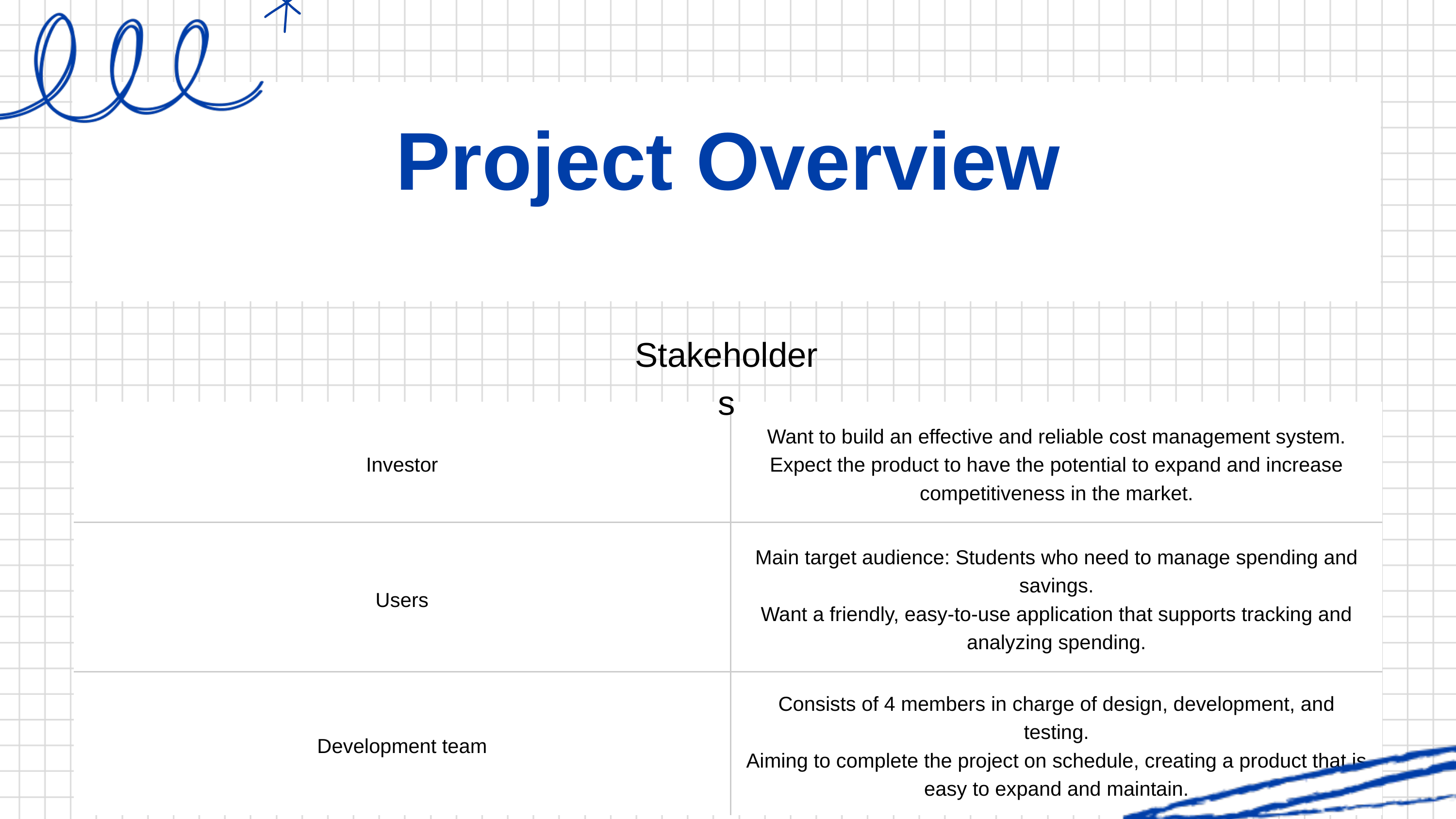

Project Overview
Stakeholders
| Investor | Want to build an effective and reliable cost management system. Expect the product to have the potential to expand and increase competitiveness in the market. |
| --- | --- |
| Users | Main target audience: Students who need to manage spending and savings. Want a friendly, easy-to-use application that supports tracking and analyzing spending. |
| Development team | Consists of 4 members in charge of design, development, and testing. Aiming to complete the project on schedule, creating a product that is easy to expand and maintain. |